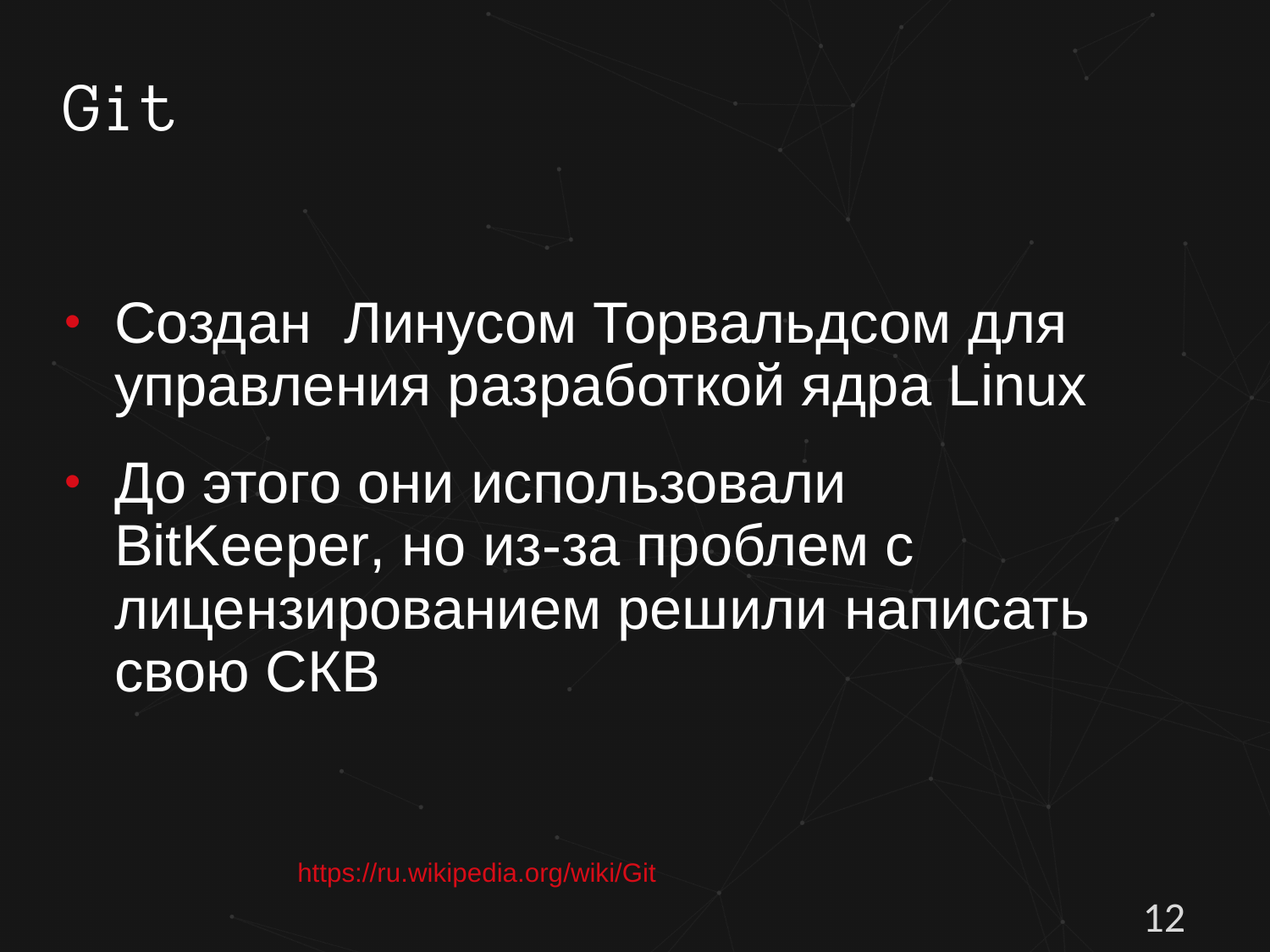

# Git
Создан  Линусом Торвальдсом для управления разработкой ядра Linux
До этого они использовали  BitKeeper, но из-за проблем с лицензированием решили написать свою СКВ
https://ru.wikipedia.org/wiki/Git